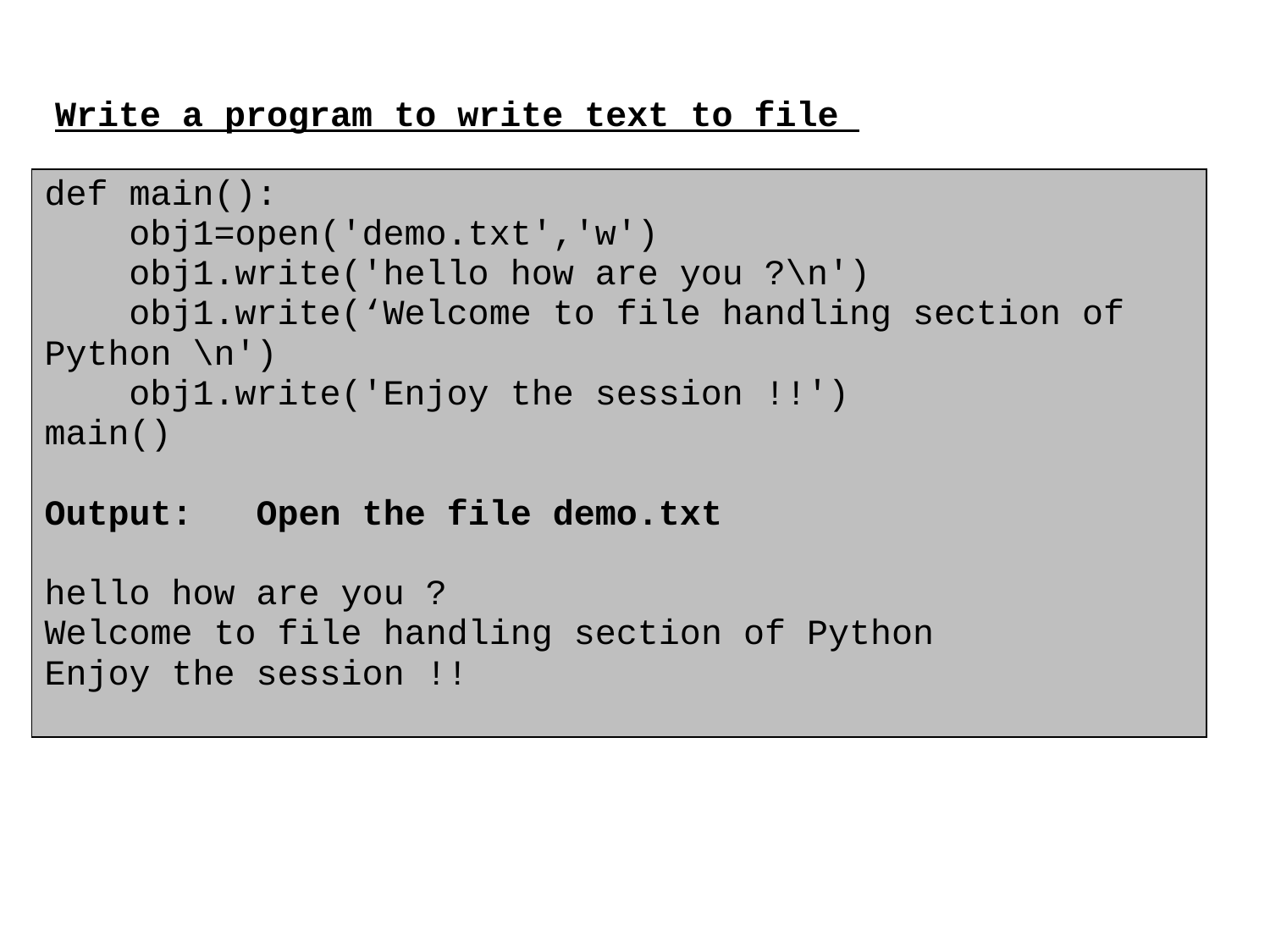

Write a program to write text to file
| def main(): obj1=open('demo.txt','w') obj1.write('hello how are you ?\n') obj1.write(‘Welcome to file handling section of Python \n') obj1.write('Enjoy the session !!') main()  Output: Open the file demo.txt   hello how are you ? Welcome to file handling section of Python Enjoy the session !! |
| --- |